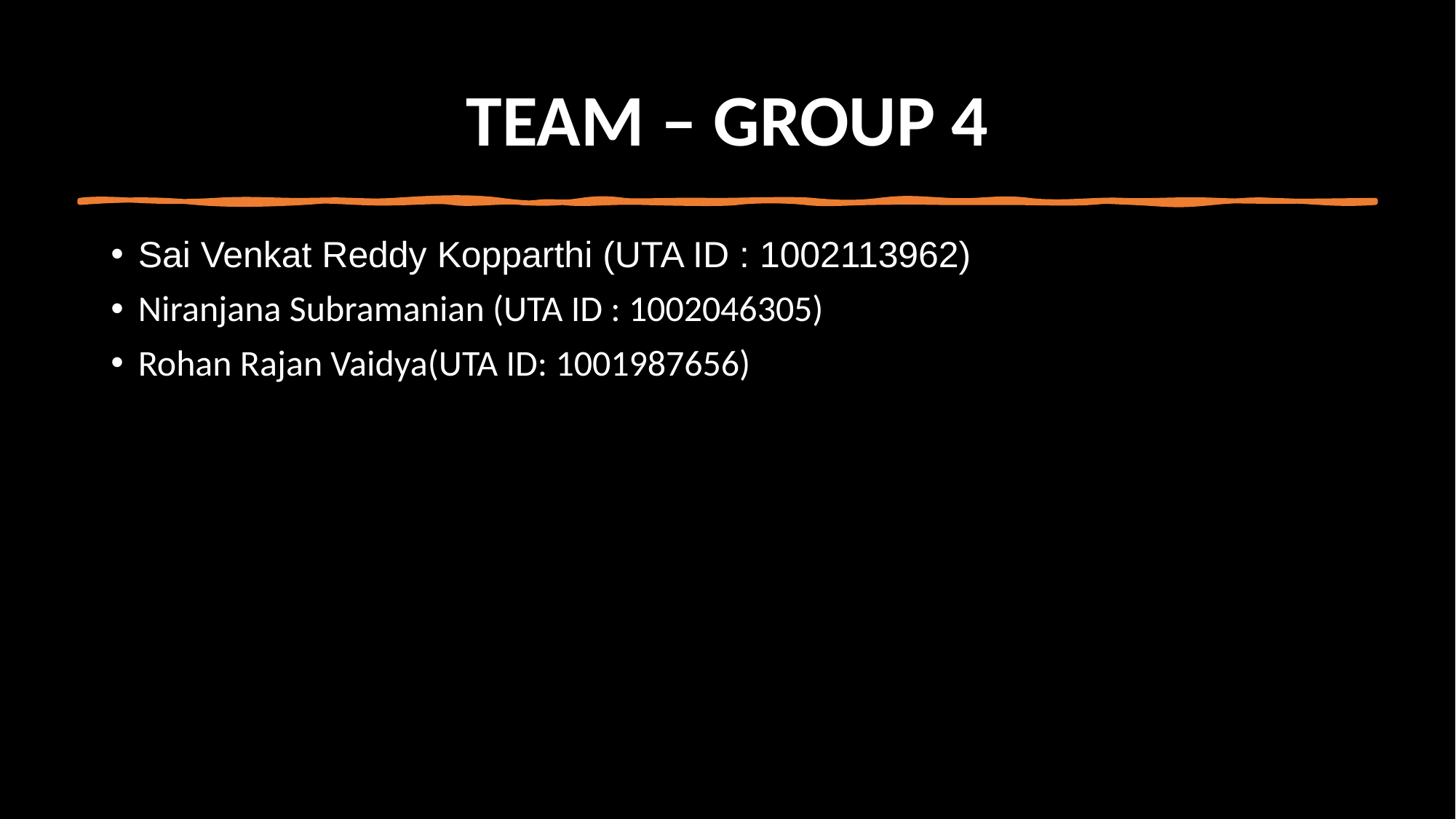

# TEAM – GROUP 4

Sai Venkat Reddy Kopparthi (UTA ID : 1002113962)
Niranjana Subramanian (UTA ID : 1002046305)
Rohan Rajan Vaidya(UTA ID: 1001987656)